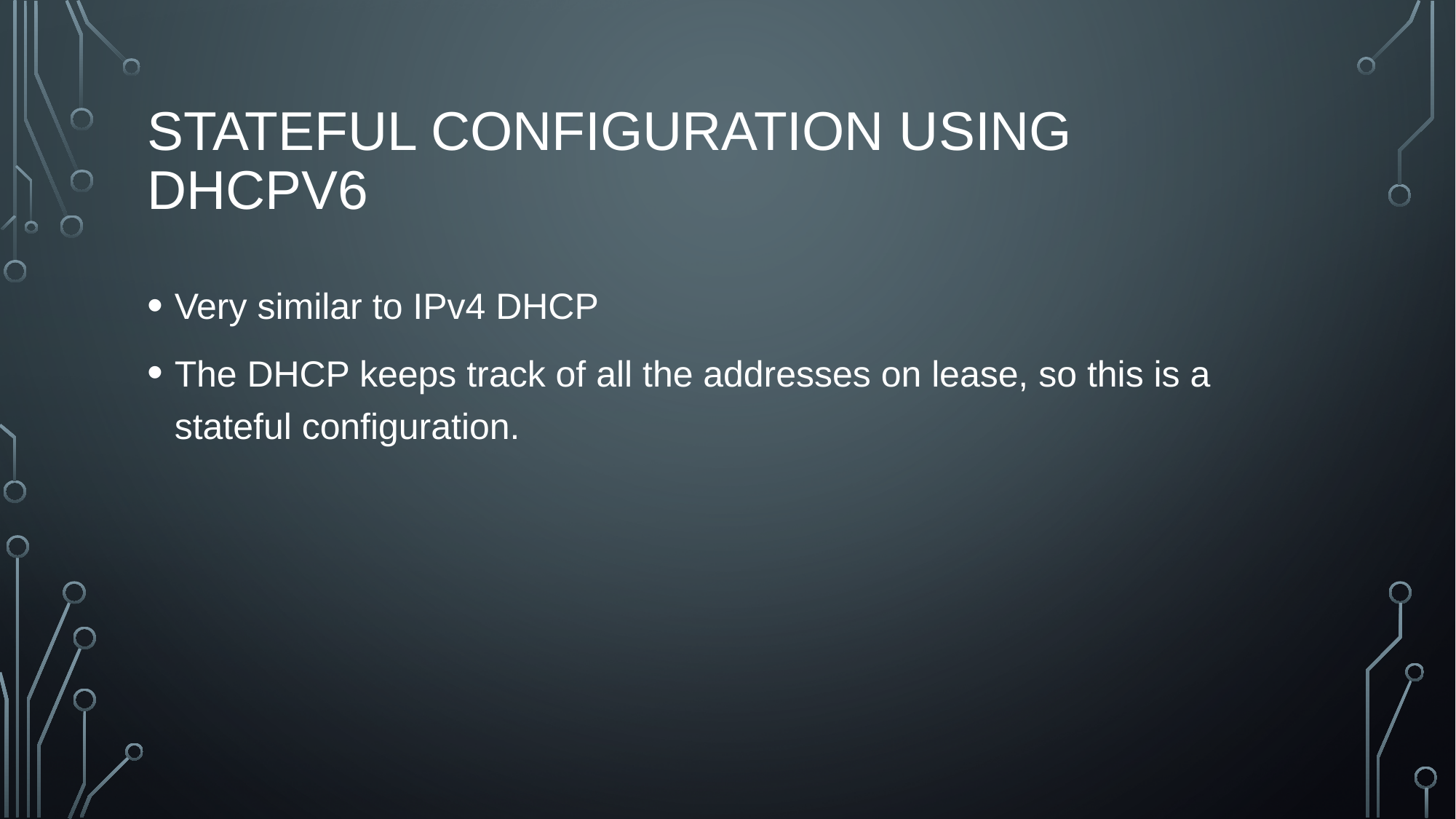

# Stateful configuration using dhcpv6
Very similar to IPv4 DHCP
The DHCP keeps track of all the addresses on lease, so this is a stateful configuration.